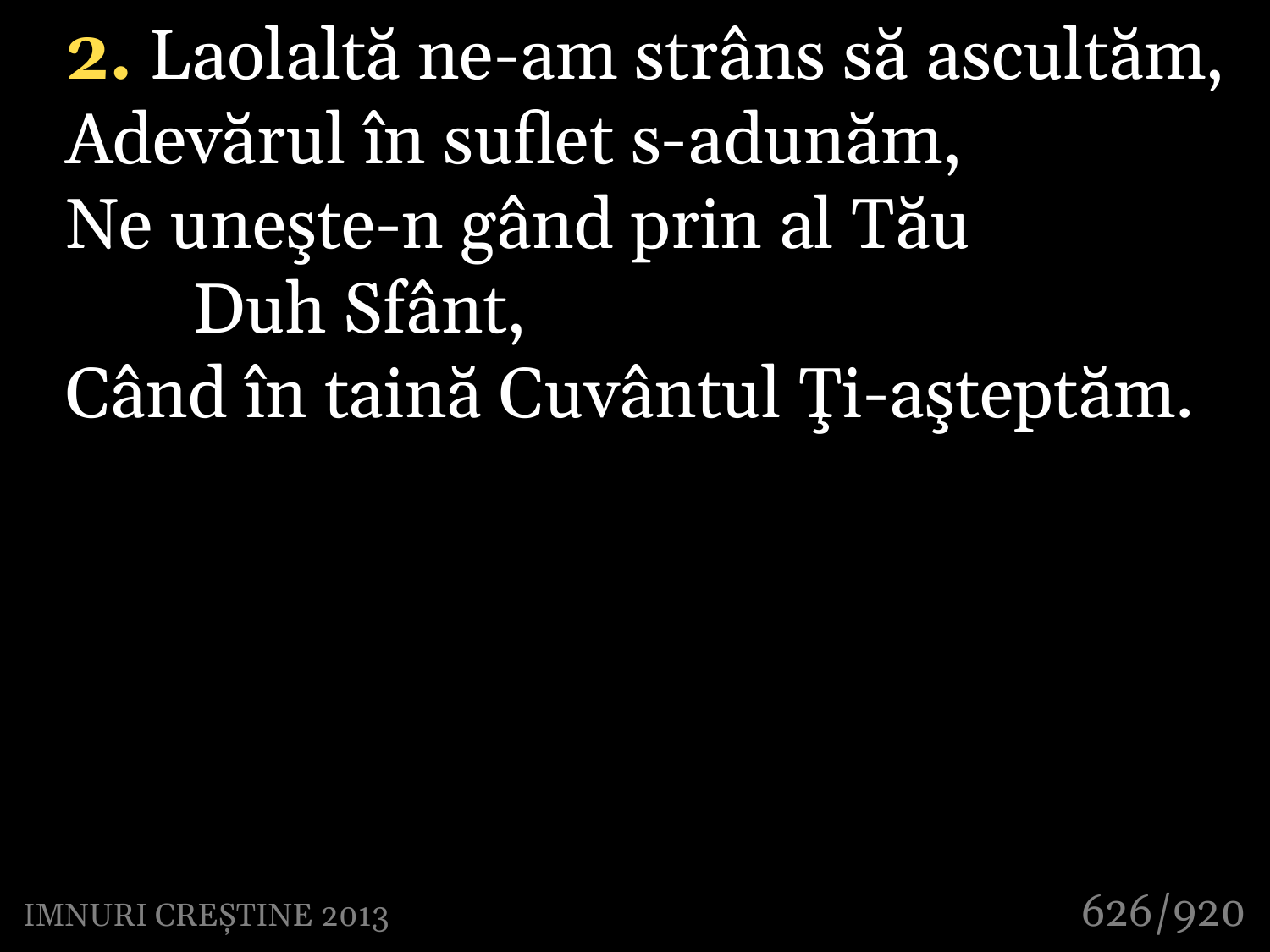

2. Laolaltă ne-am strâns să ascultăm,
Adevărul în suflet s-adunăm,
Ne uneşte-n gând prin al Tău
	Duh Sfânt,
Când în taină Cuvântul Ţi-aşteptăm.
626/920
IMNURI CREȘTINE 2013